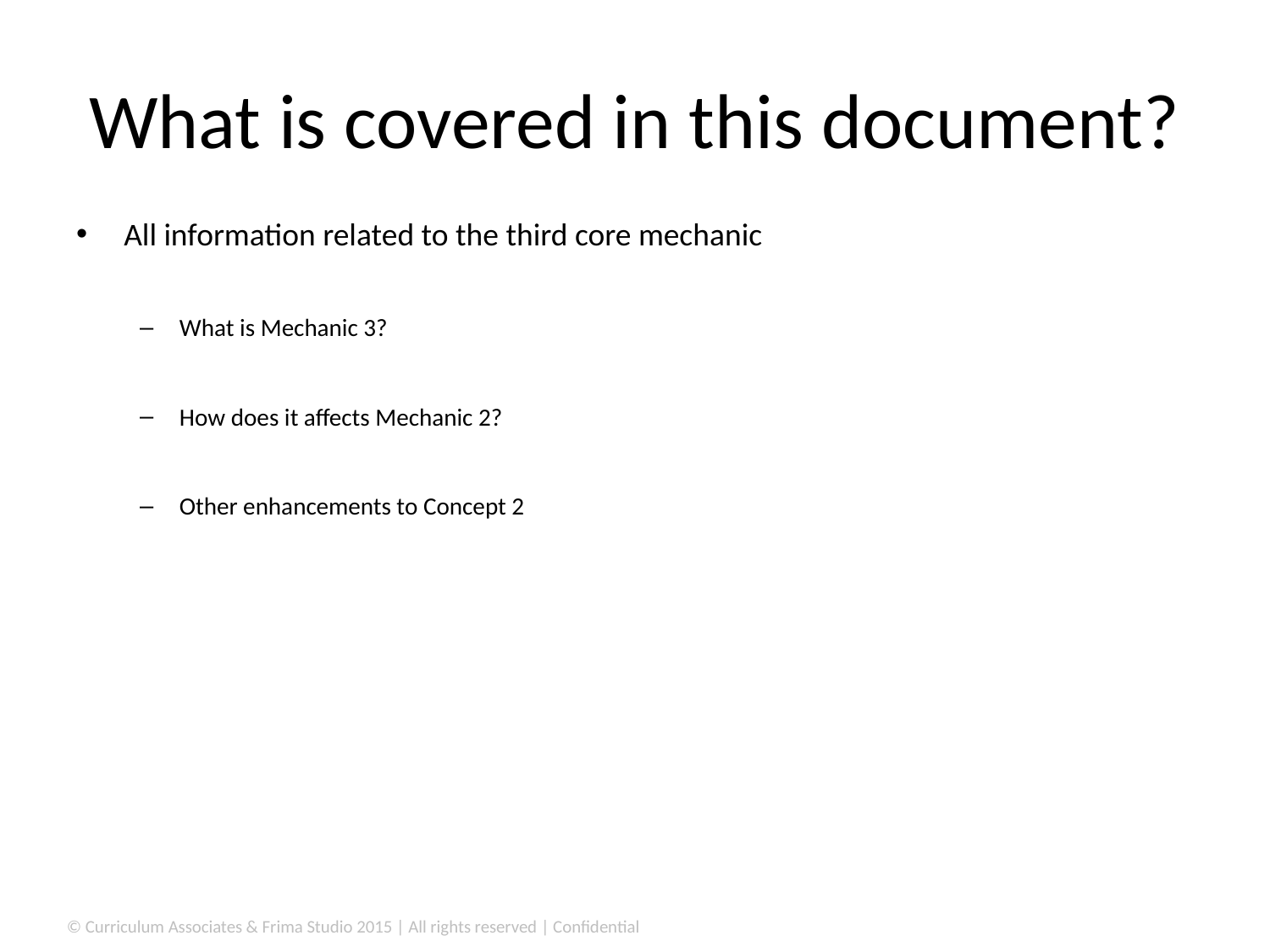

# What is covered in this document?
All information related to the third core mechanic

What is Mechanic 3?

How does it affects Mechanic 2?

Other enhancements to Concept 2
© Curriculum Associates & Frima Studio 2015 | All rights reserved | Confidential